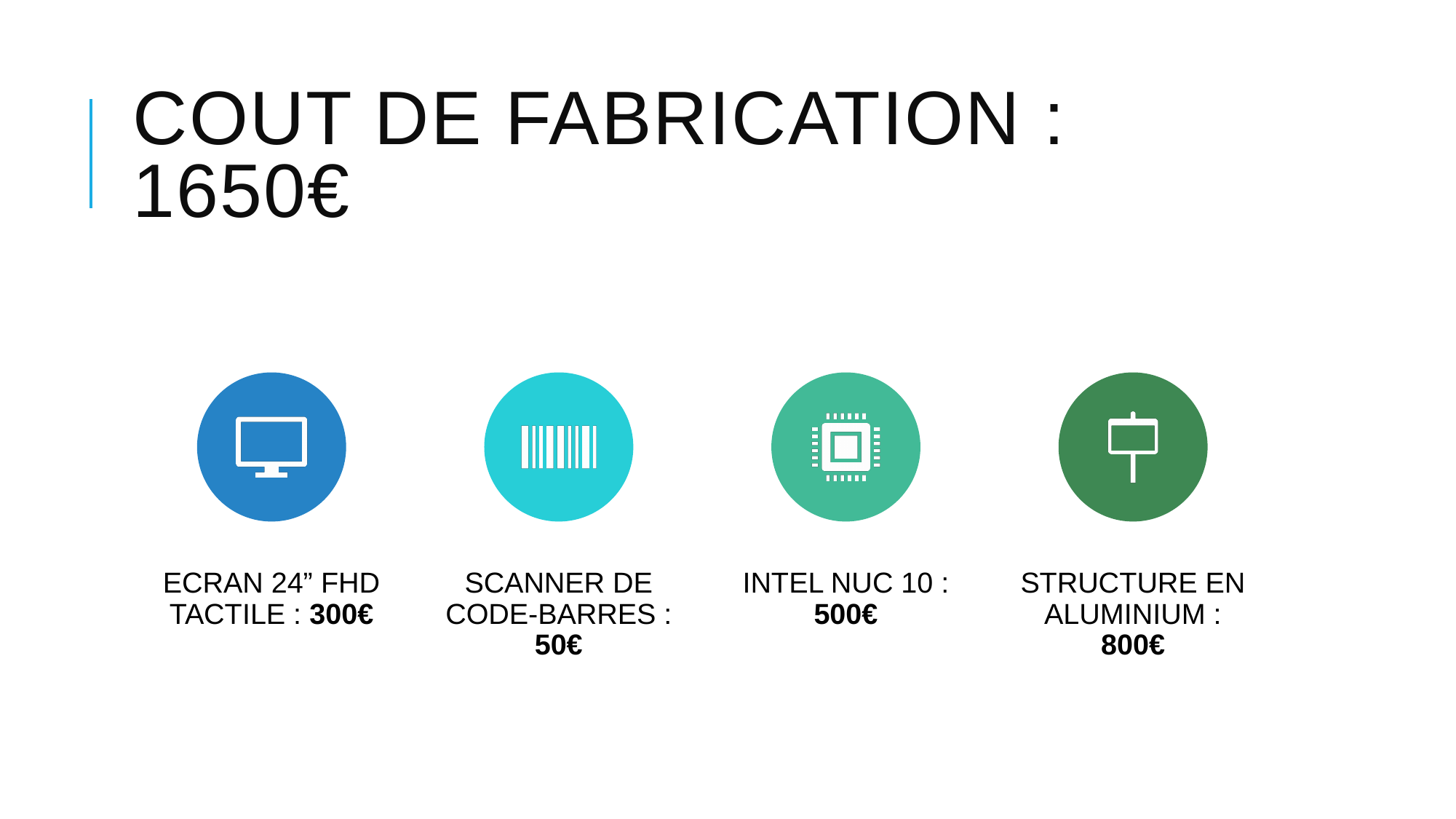

# Cout de fabrication : 1650€
Ecran 24” FHD Tactile : 300€
Scanner de code-barres : 50€
Intel NUC 10 : 500€
Structure en aluminium : 800€